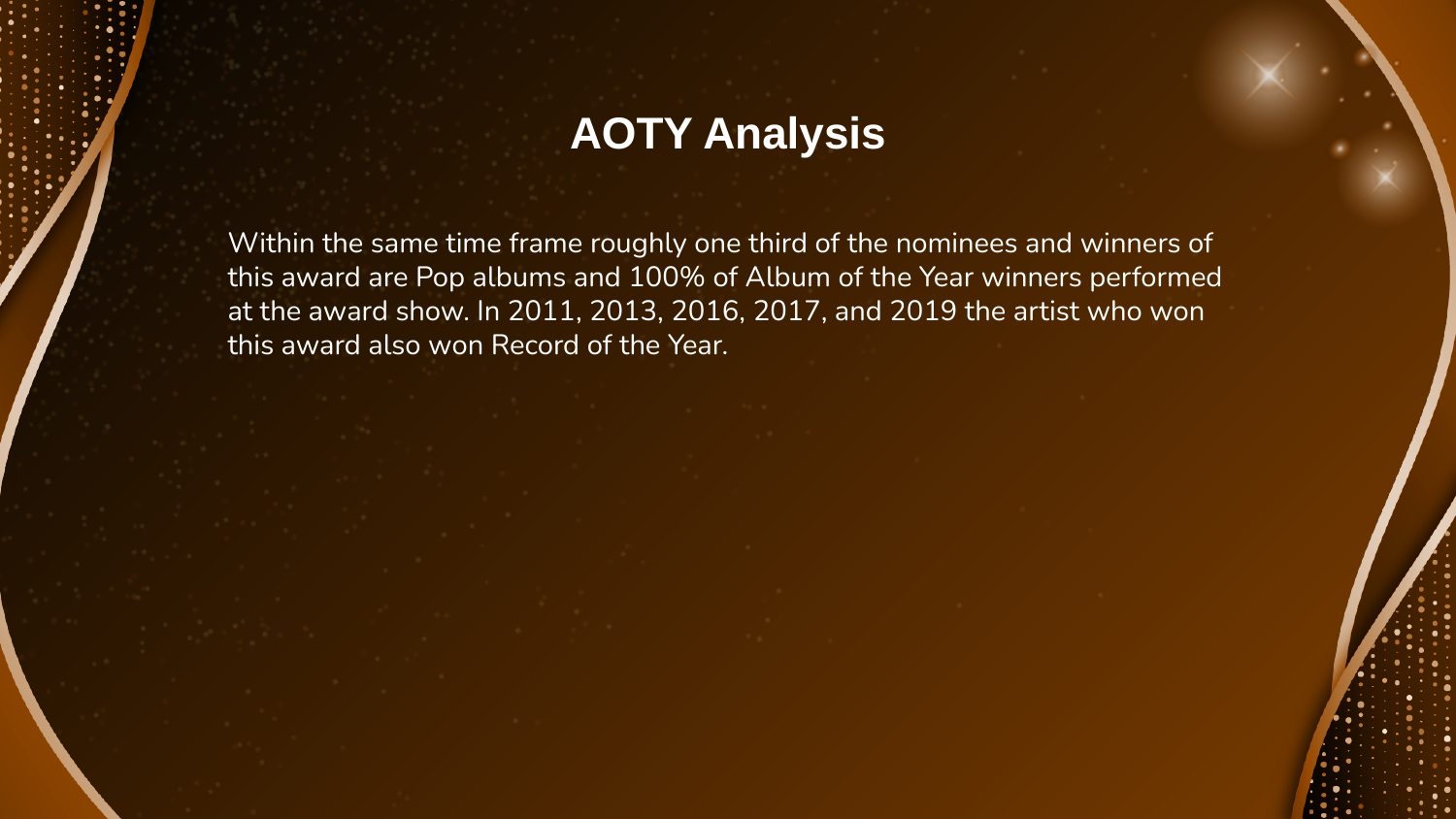

# AOTY Analysis
Within the same time frame roughly one third of the nominees and winners of this award are Pop albums and 100% of Album of the Year winners performed at the award show. In 2011, 2013, 2016, 2017, and 2019 the artist who won this award also won Record of the Year.